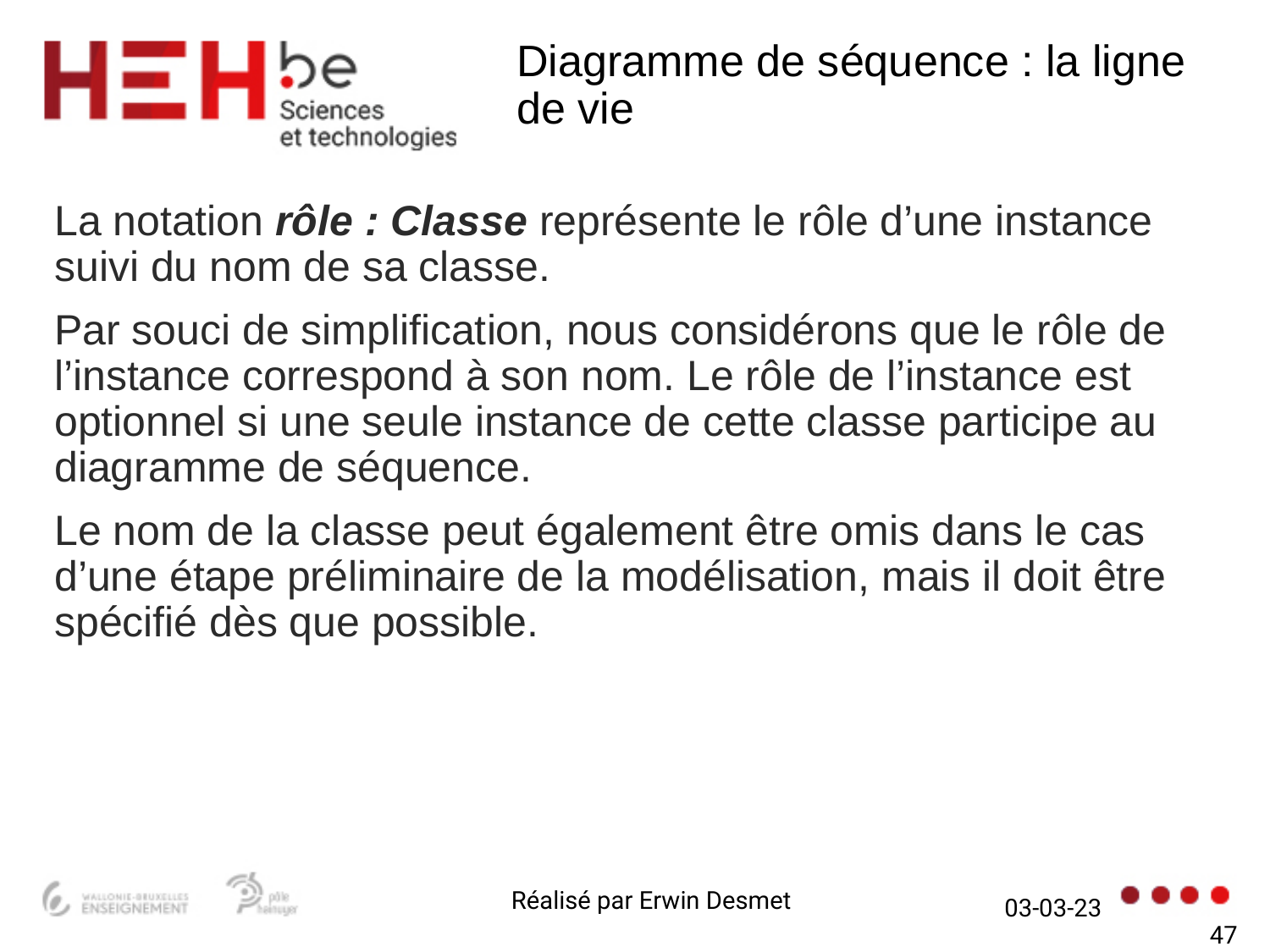

# Diagramme de séquence : la ligne de vie
La notation rôle : Classe représente le rôle d’une instance suivi du nom de sa classe.
Par souci de simplification, nous considérons que le rôle de l’instance correspond à son nom. Le rôle de l’instance est optionnel si une seule instance de cette classe participe au diagramme de séquence.
Le nom de la classe peut également être omis dans le cas d’une étape préliminaire de la modélisation, mais il doit être spécifié dès que possible.